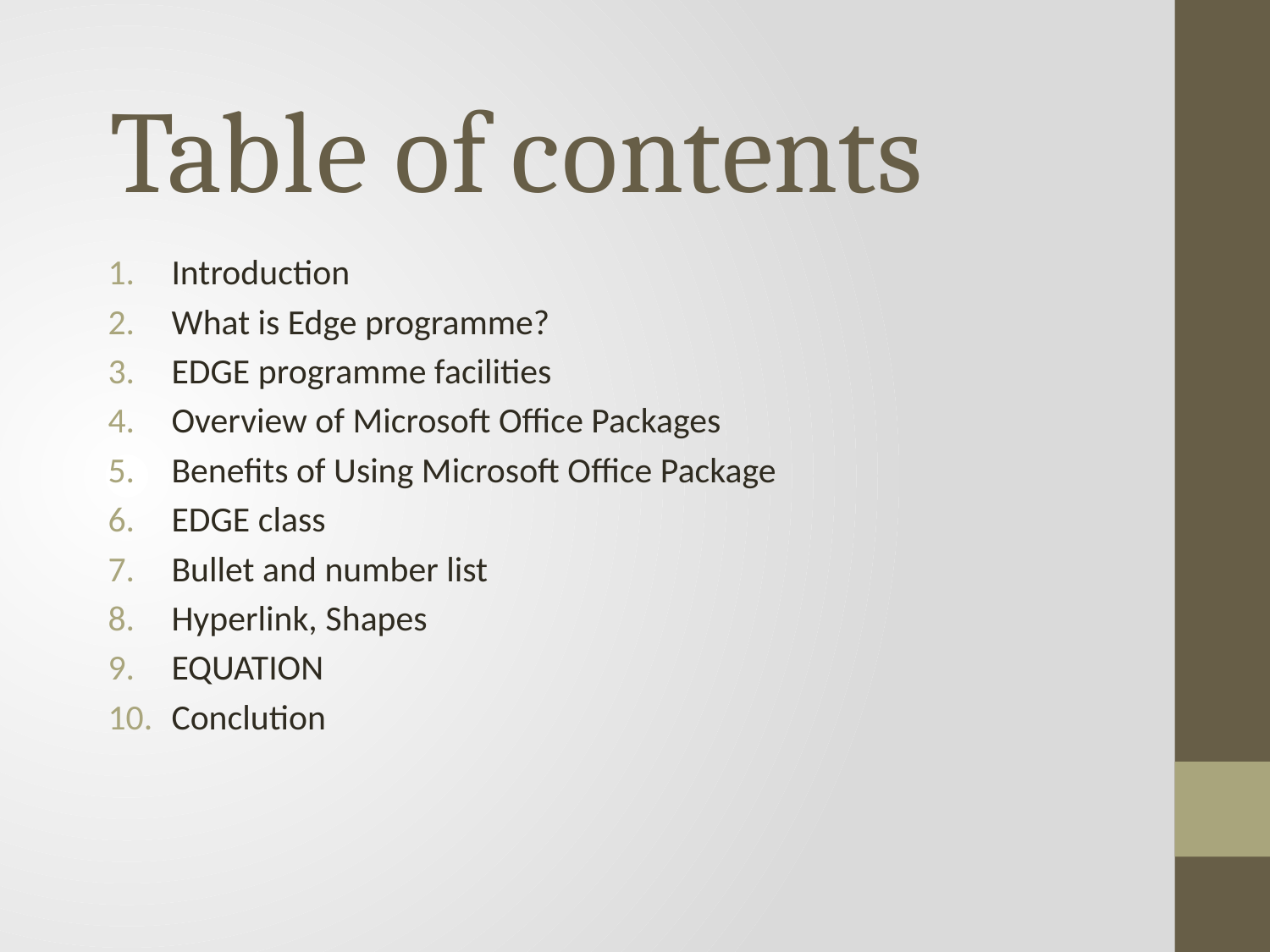

# Table of contents
Introduction
What is Edge programme?
EDGE programme facilities
Overview of Microsoft Office Packages
Benefits of Using Microsoft Office Package
EDGE class
Bullet and number list
Hyperlink, Shapes
EQUATION
Conclution